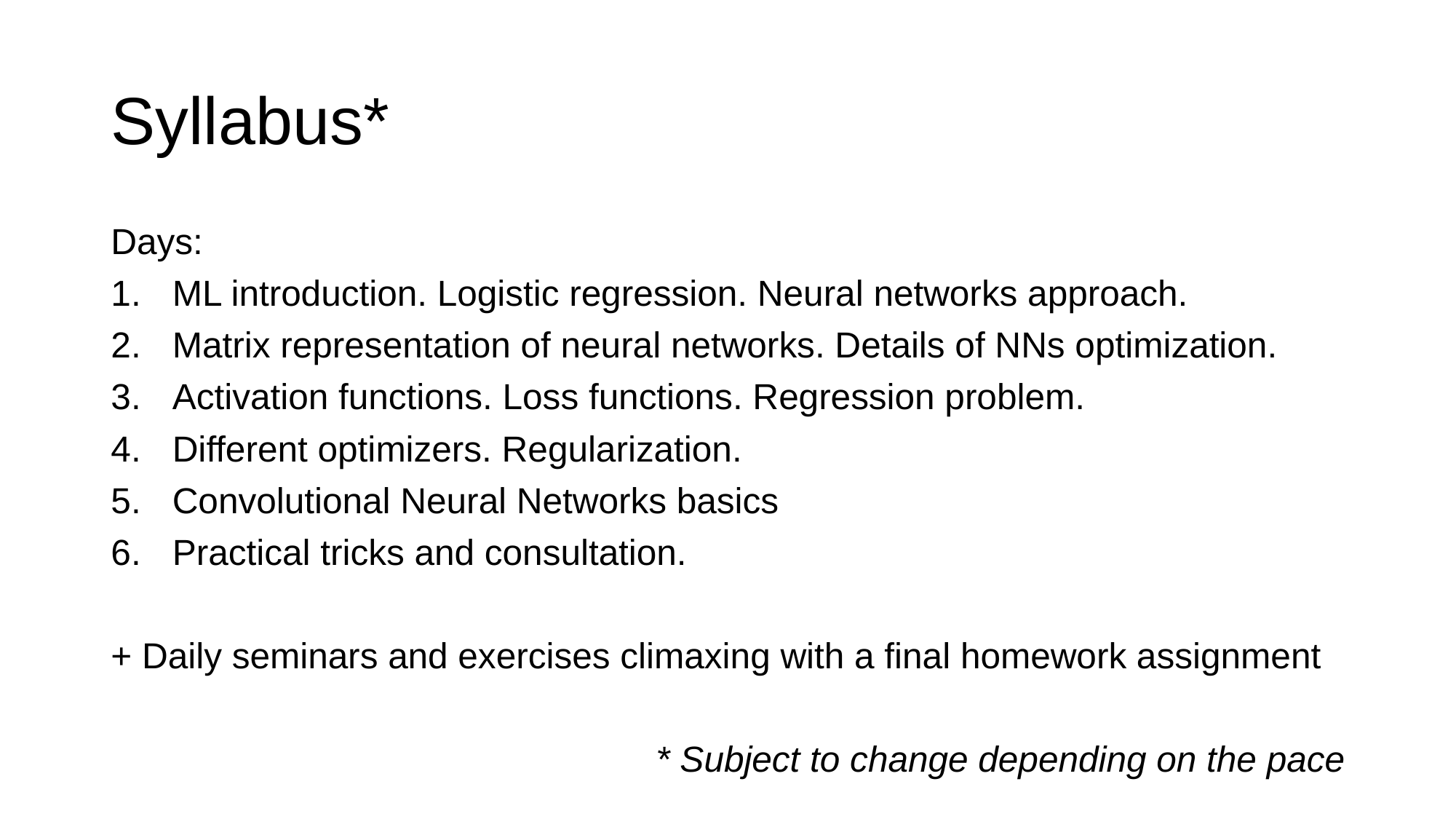

# Syllabus*
Days:
ML introduction. Logistic regression. Neural networks approach.
Matrix representation of neural networks. Details of NNs optimization.
Activation functions. Loss functions. Regression problem.
Different optimizers. Regularization.
Convolutional Neural Networks basics
Practical tricks and consultation.

+ Daily seminars and exercises climaxing with a final homework assignment

		* Subject to change depending on the pace